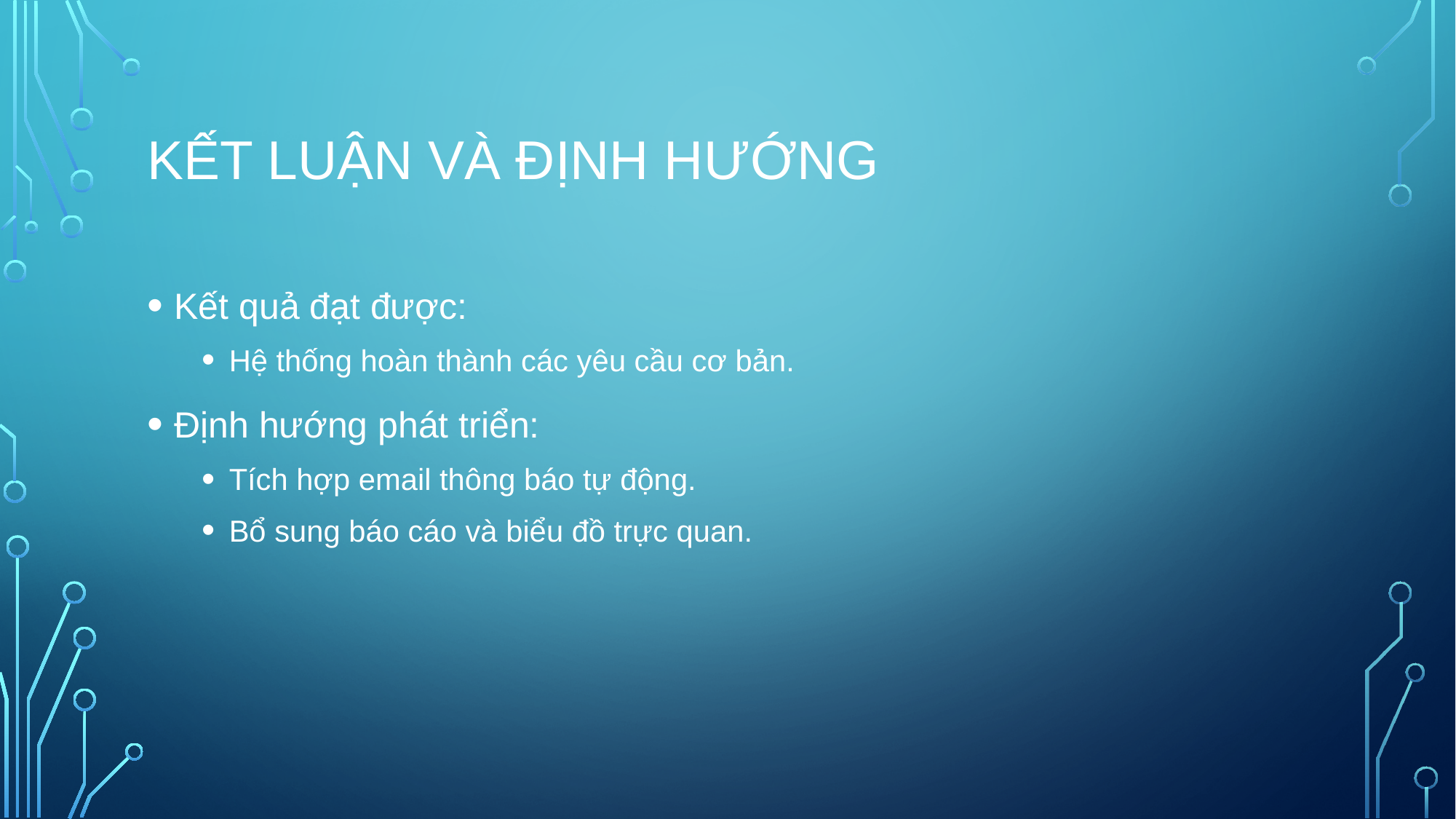

# Kết Luận và Định Hướng
Kết quả đạt được:
Hệ thống hoàn thành các yêu cầu cơ bản.
Định hướng phát triển:
Tích hợp email thông báo tự động.
Bổ sung báo cáo và biểu đồ trực quan.